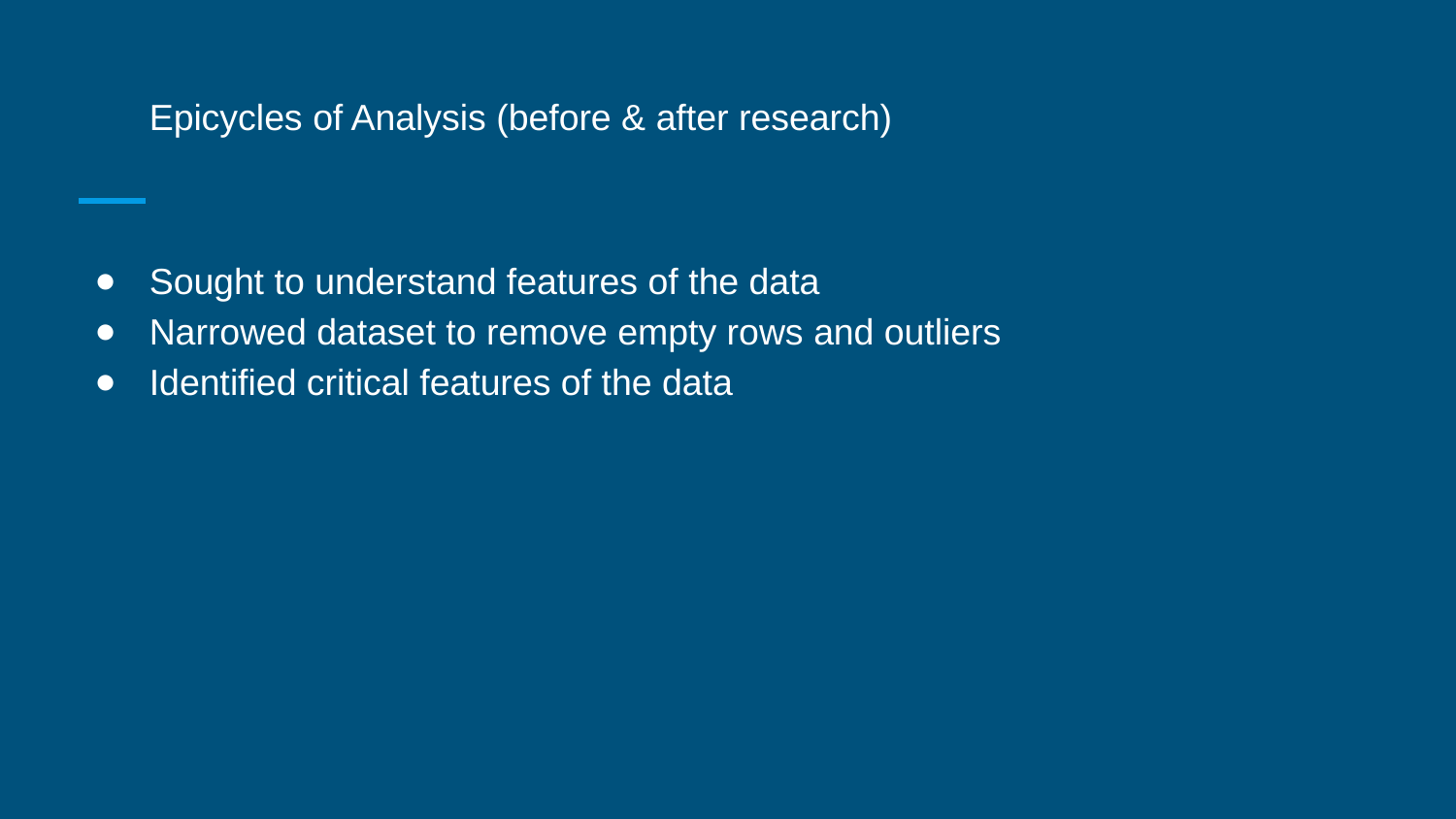

# Epicycles of Analysis (before & after research)

Sought to understand features of the data
Narrowed dataset to remove empty rows and outliers
Identified critical features of the data